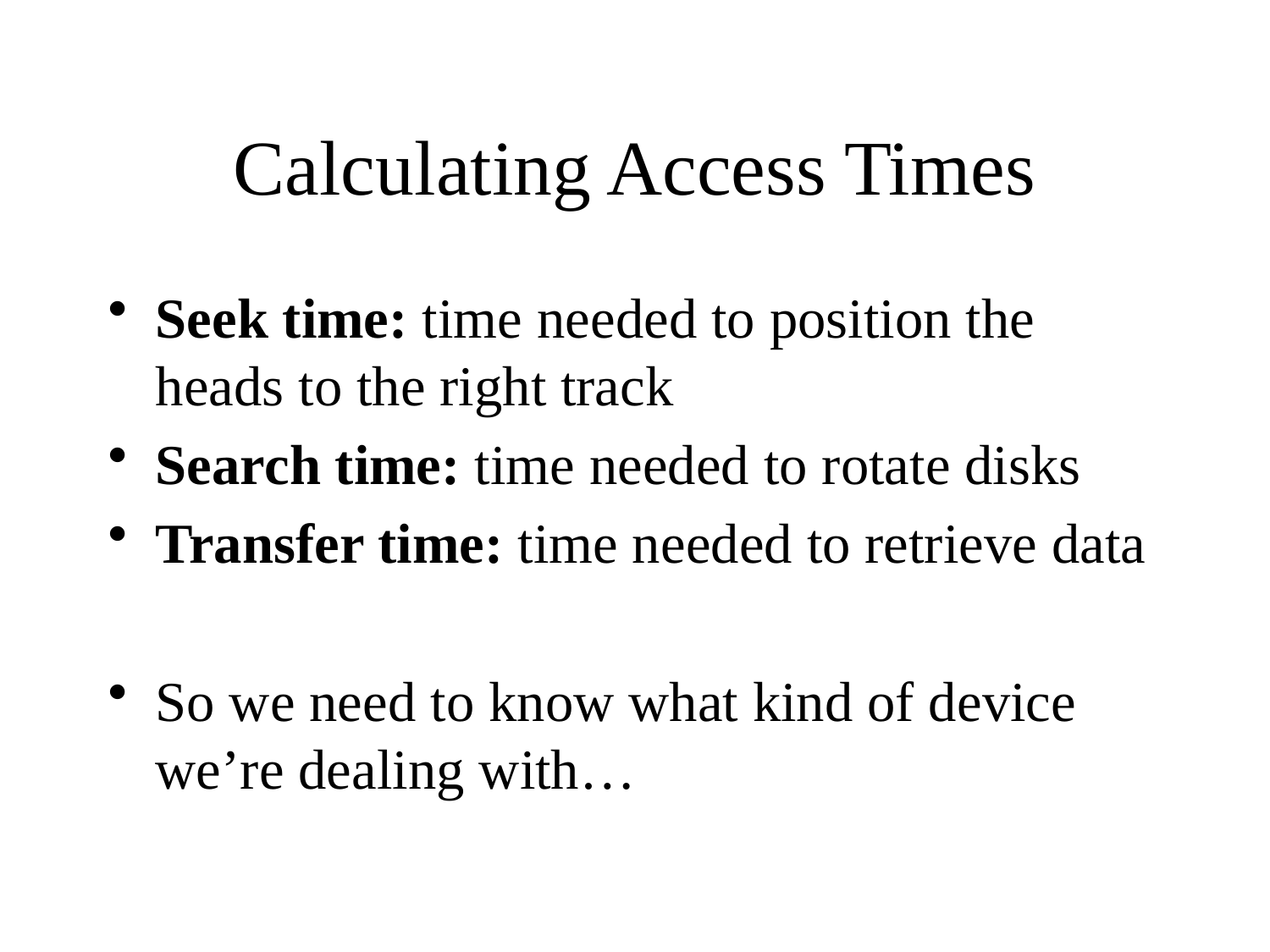

# Calculating Access Times
Seek time: time needed to position the heads to the right track
Search time: time needed to rotate disks
Transfer time: time needed to retrieve data

So we need to know what kind of device we’re dealing with…